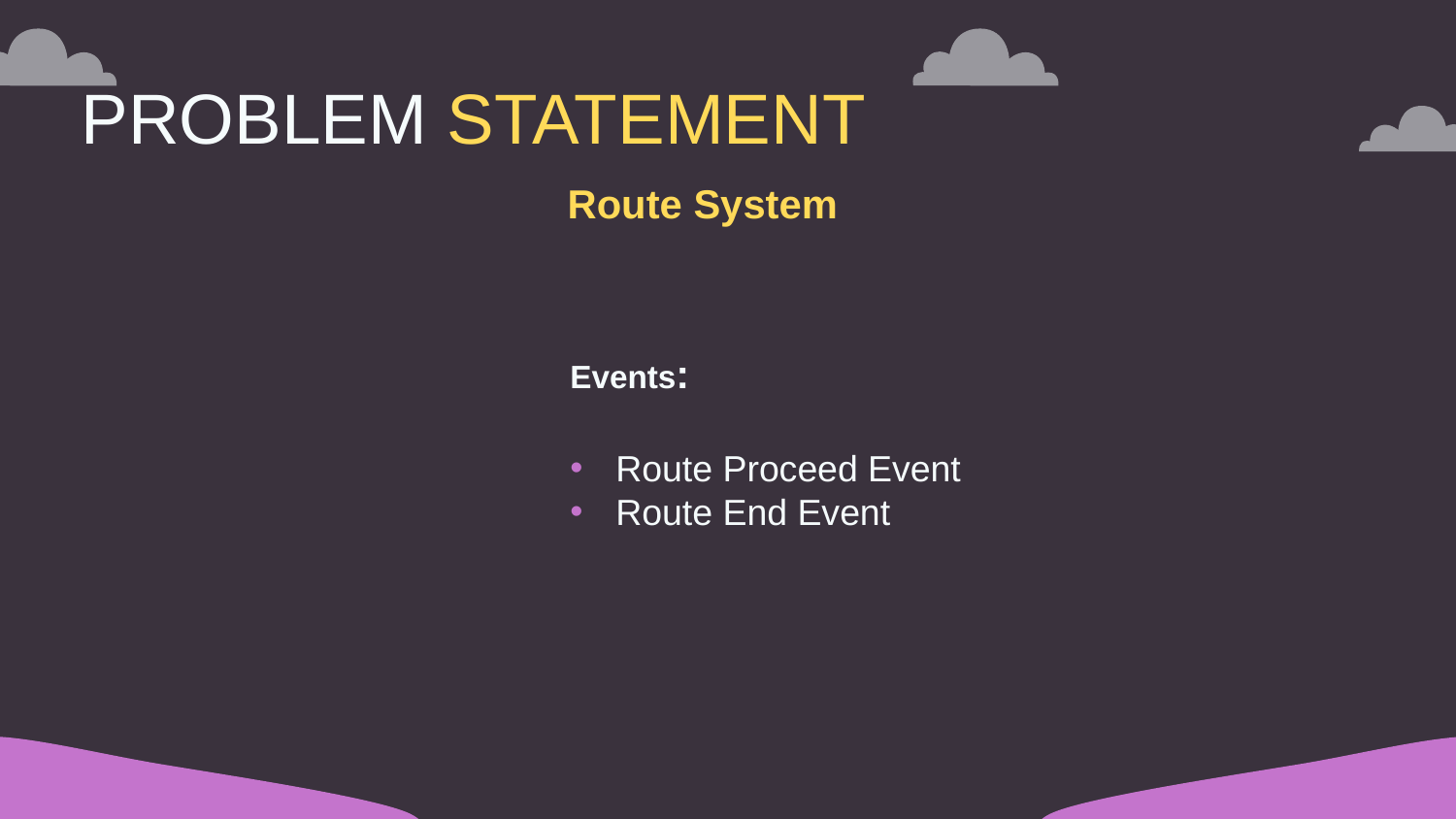

# PROBLEM STATEMENT
Route System

Events:

Route Proceed Event
Route End Event